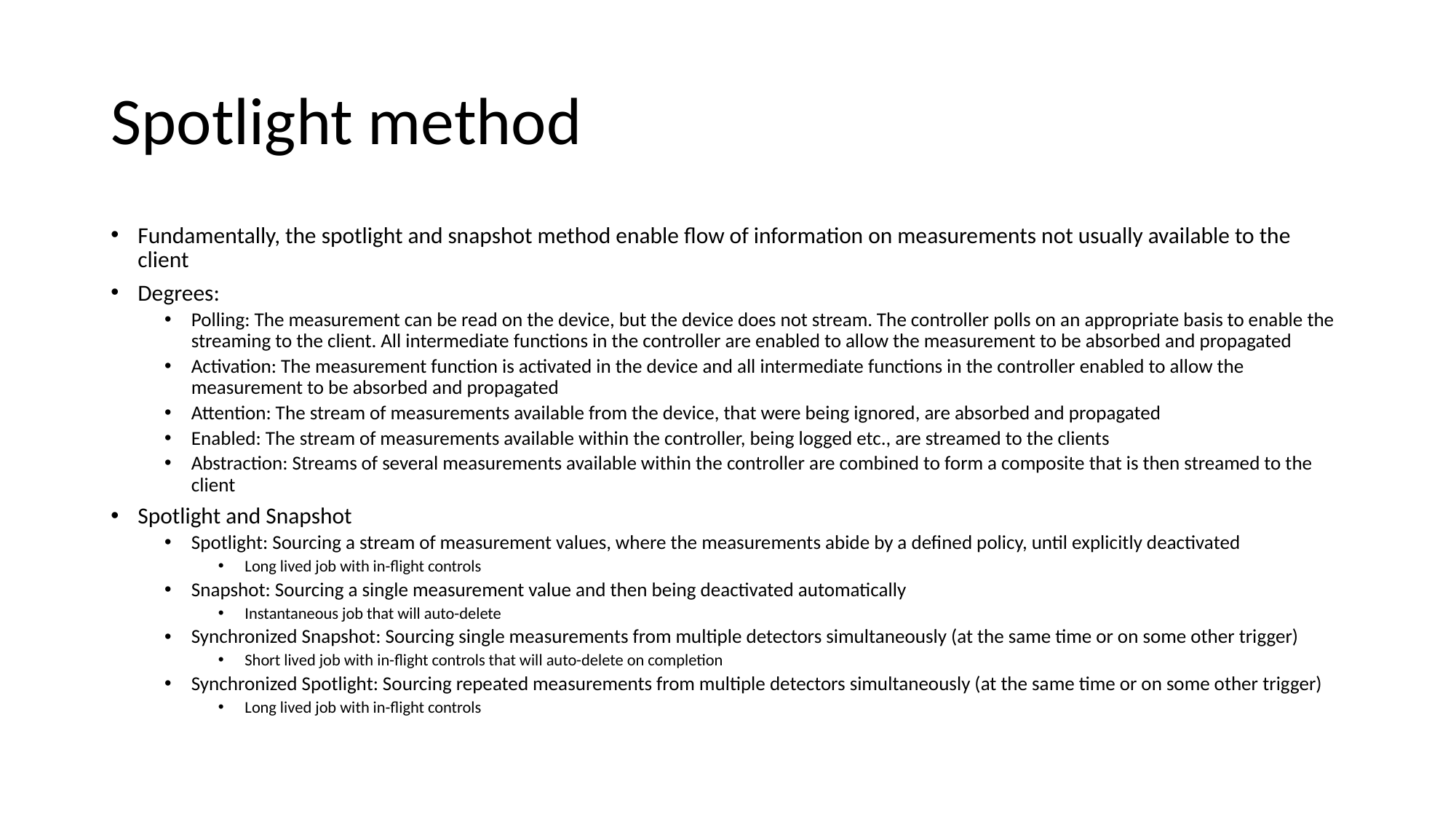

# Spotlight method
Fundamentally, the spotlight and snapshot method enable flow of information on measurements not usually available to the client
Degrees:
Polling: The measurement can be read on the device, but the device does not stream. The controller polls on an appropriate basis to enable the streaming to the client. All intermediate functions in the controller are enabled to allow the measurement to be absorbed and propagated
Activation: The measurement function is activated in the device and all intermediate functions in the controller enabled to allow the measurement to be absorbed and propagated
Attention: The stream of measurements available from the device, that were being ignored, are absorbed and propagated
Enabled: The stream of measurements available within the controller, being logged etc., are streamed to the clients
Abstraction: Streams of several measurements available within the controller are combined to form a composite that is then streamed to the client
Spotlight and Snapshot
Spotlight: Sourcing a stream of measurement values, where the measurements abide by a defined policy, until explicitly deactivated
Long lived job with in-flight controls
Snapshot: Sourcing a single measurement value and then being deactivated automatically
Instantaneous job that will auto-delete
Synchronized Snapshot: Sourcing single measurements from multiple detectors simultaneously (at the same time or on some other trigger)
Short lived job with in-flight controls that will auto-delete on completion
Synchronized Spotlight: Sourcing repeated measurements from multiple detectors simultaneously (at the same time or on some other trigger)
Long lived job with in-flight controls